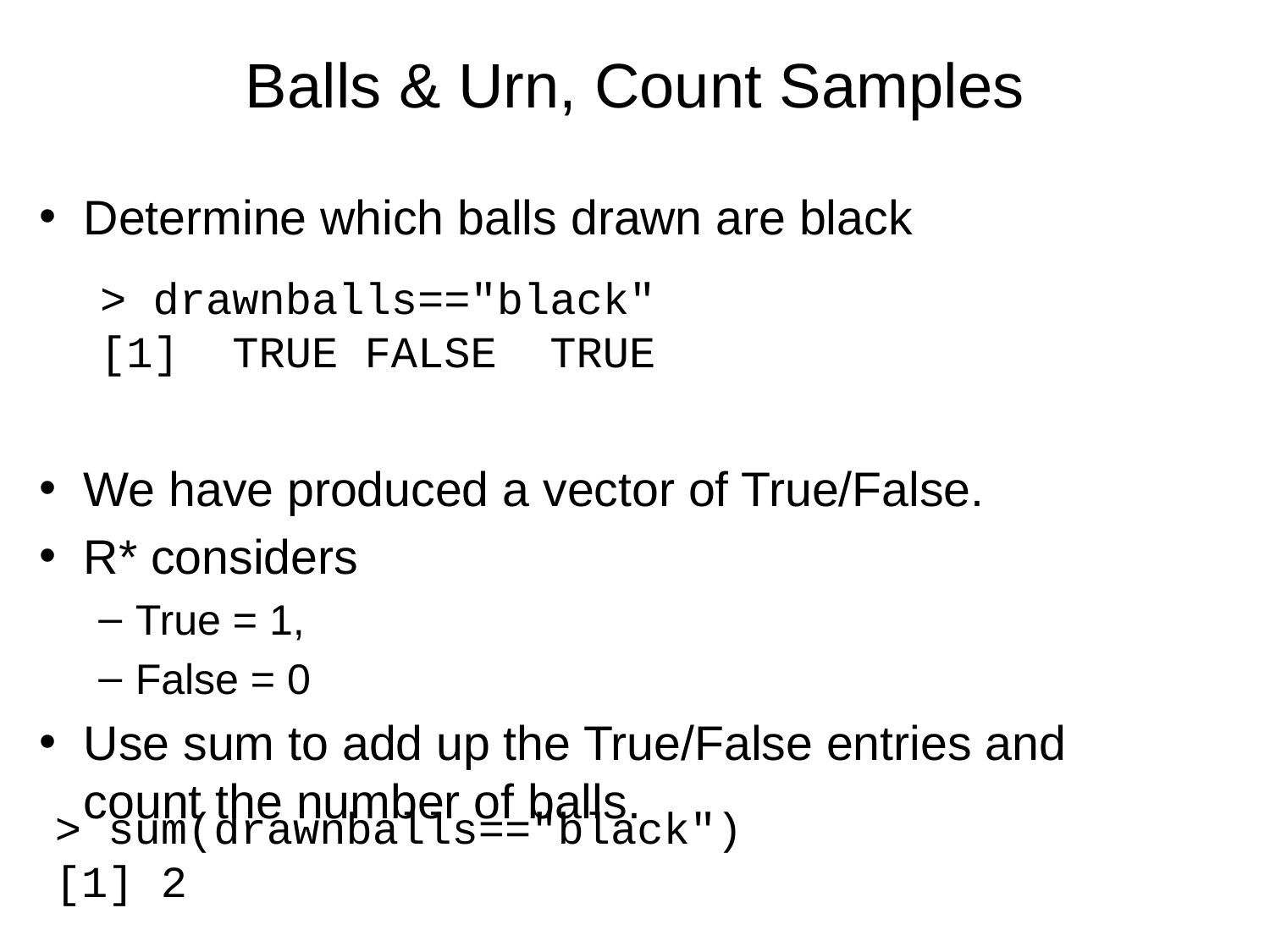

# Balls & Urn, Count Samples
Determine which balls drawn are black

We have produced a vector of True/False.
R* considers
True = 1,
False = 0
Use sum to add up the True/False entries and count the number of balls.

> drawnballs=="black"
[1]  TRUE FALSE  TRUE
> sum(drawnballs=="black")
[1] 2